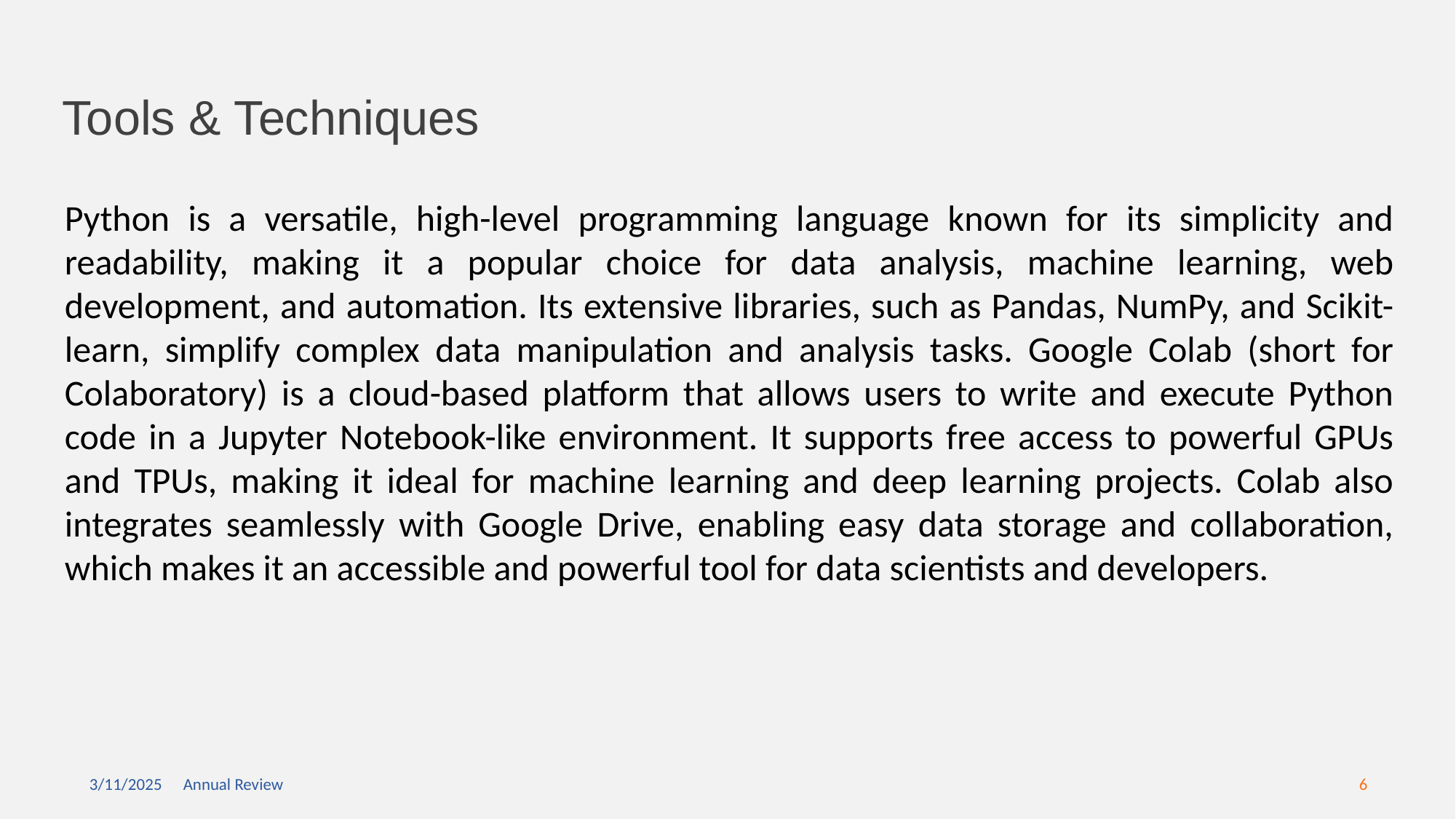

# Tools & Techniques
Python is a versatile, high-level programming language known for its simplicity and readability, making it a popular choice for data analysis, machine learning, web development, and automation. Its extensive libraries, such as Pandas, NumPy, and Scikit-learn, simplify complex data manipulation and analysis tasks. Google Colab (short for Colaboratory) is a cloud-based platform that allows users to write and execute Python code in a Jupyter Notebook-like environment. It supports free access to powerful GPUs and TPUs, making it ideal for machine learning and deep learning projects. Colab also integrates seamlessly with Google Drive, enabling easy data storage and collaboration, which makes it an accessible and powerful tool for data scientists and developers.